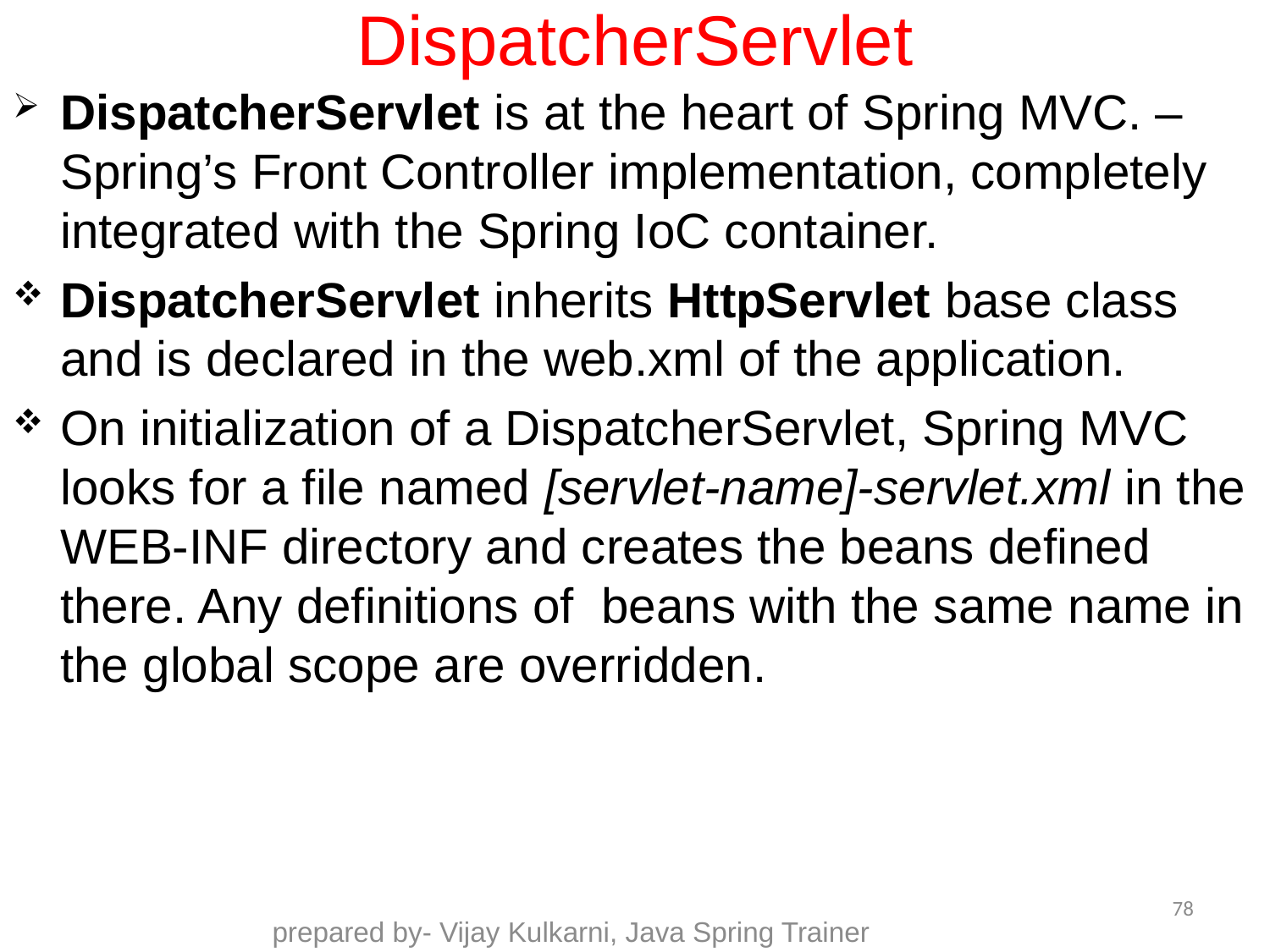

DispatcherServlet
DispatcherServlet is at the heart of Spring MVC. – Spring’s Front Controller implementation, completely integrated with the Spring IoC container.
DispatcherServlet inherits HttpServlet base class and is declared in the web.xml of the application.
On initialization of a DispatcherServlet, Spring MVC looks for a file named [servlet-name]-servlet.xml in the WEB-INF directory and creates the beans defined there. Any definitions of  beans with the same name in the global scope are overridden.
78
prepared by- Vijay Kulkarni, Java Spring Trainer